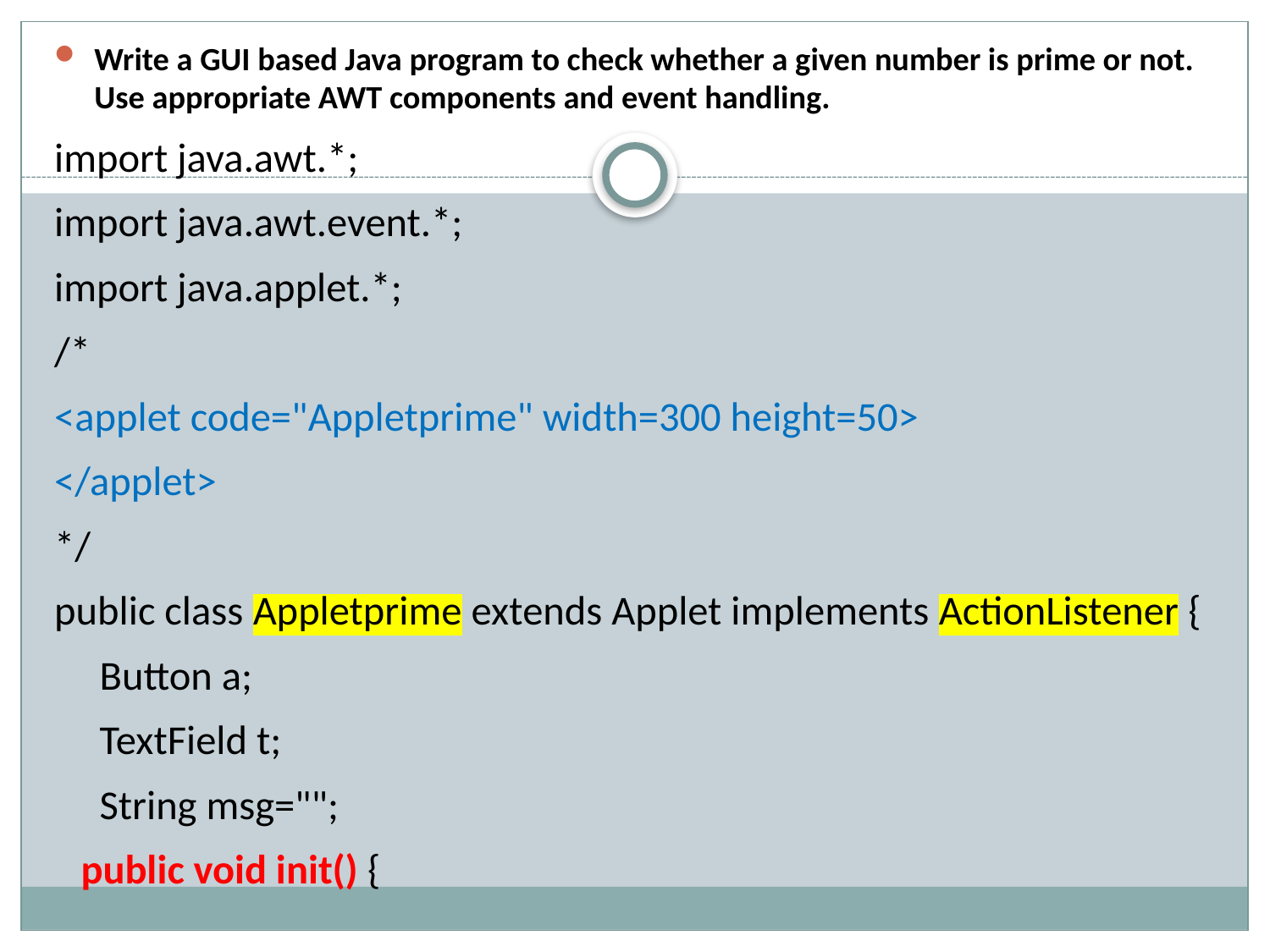

#
Write a GUI based Java program to check whether a given number is prime or not. Use appropriate AWT components and event handling.
import java.awt.*;
import java.awt.event.*;
import java.applet.*;
/*
<applet code="Appletprime" width=300 height=50>
</applet>
*/
public class Appletprime extends Applet implements ActionListener {
  Button a;
  TextField t;
  String msg="";
public void init() {